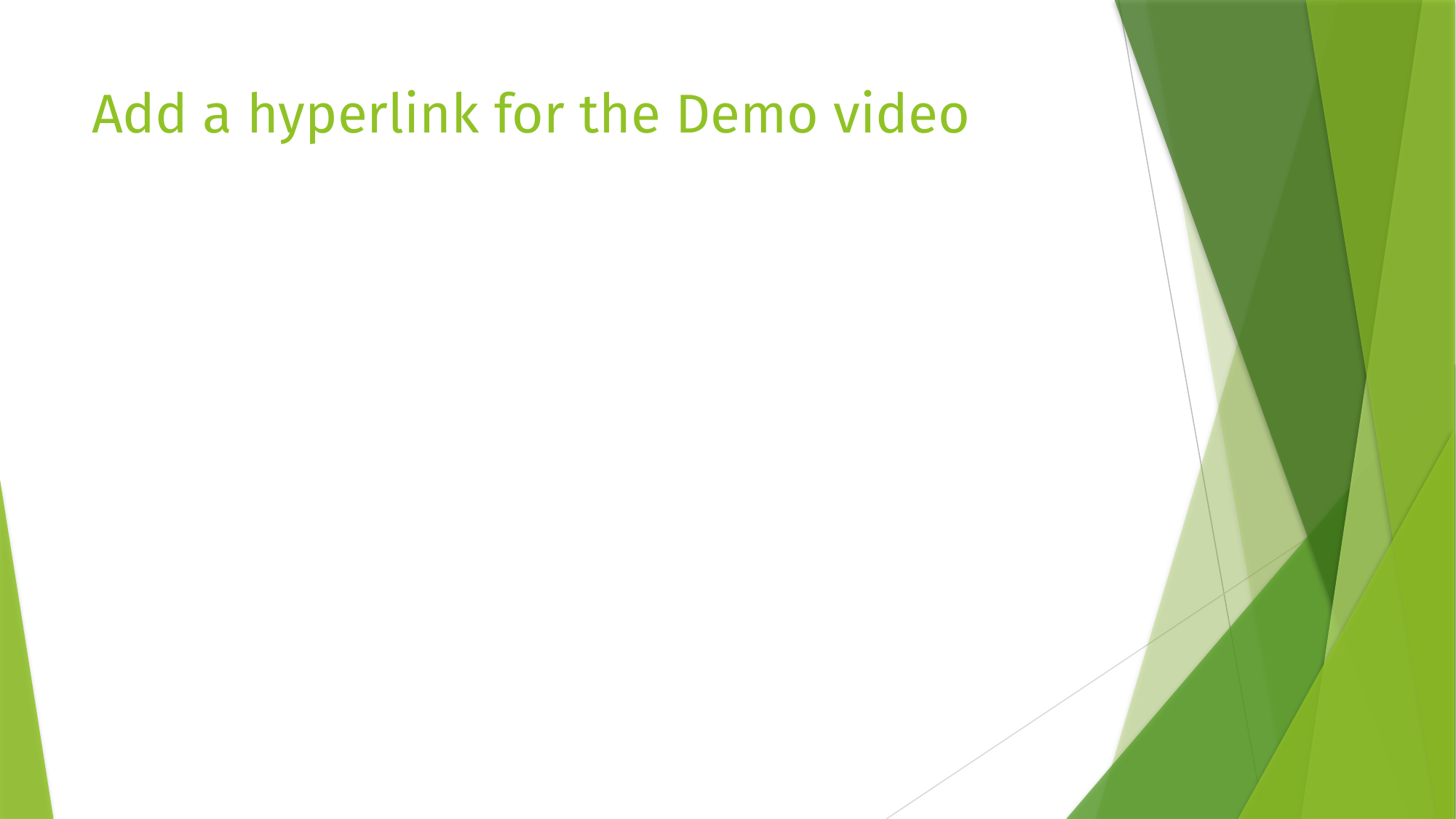

# Add a hyperlink for the Demo video